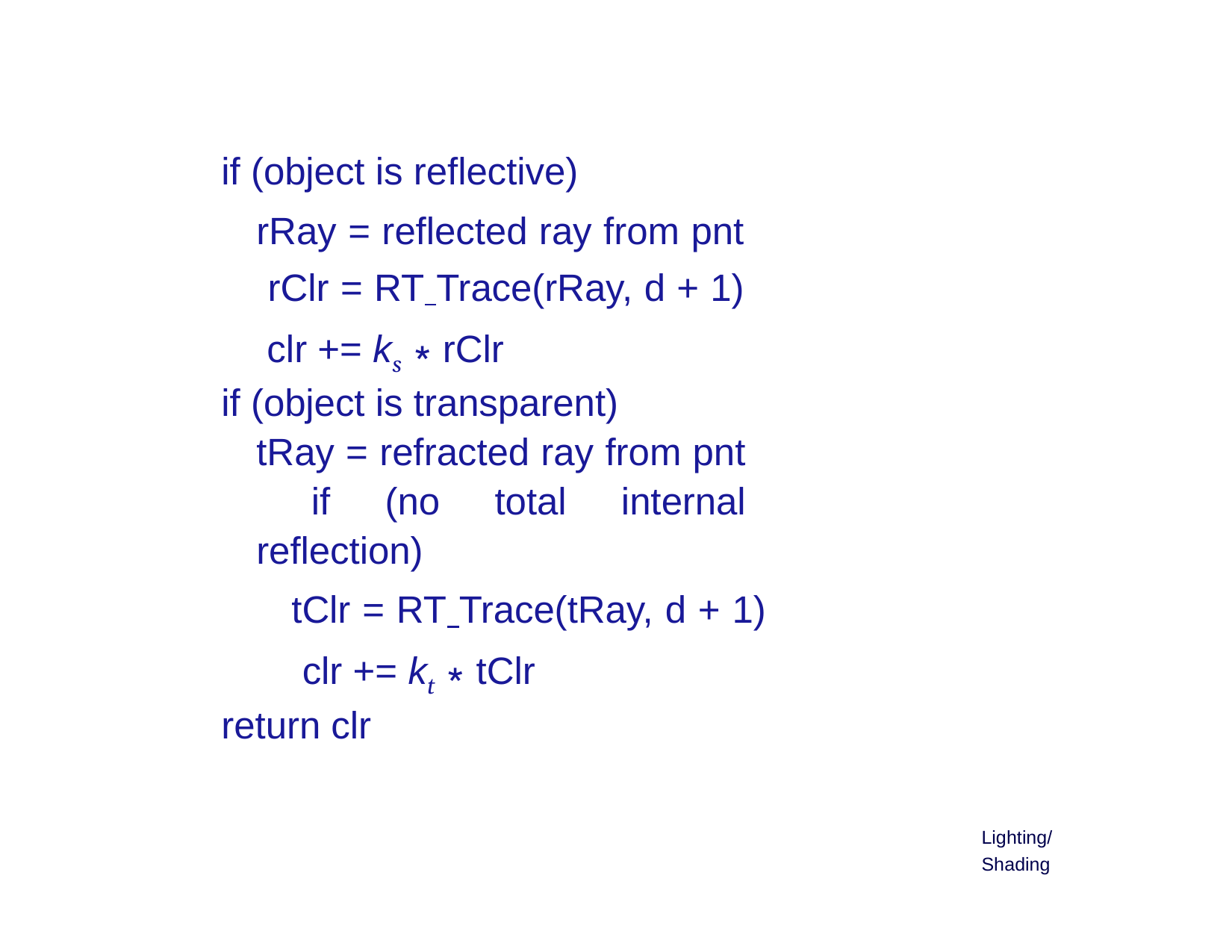

if (object is reflective)
rRay = reflected ray from pnt  rClr = RT Trace(rRay, d + 1)  clr += ks  ∗ rClr
if (object is transparent)
tRay = refracted ray from pnt  if (no total internal reflection)
tClr = RT Trace(tRay, d + 1)  clr += kt  ∗ tClr
return clr
Lighting/Shading